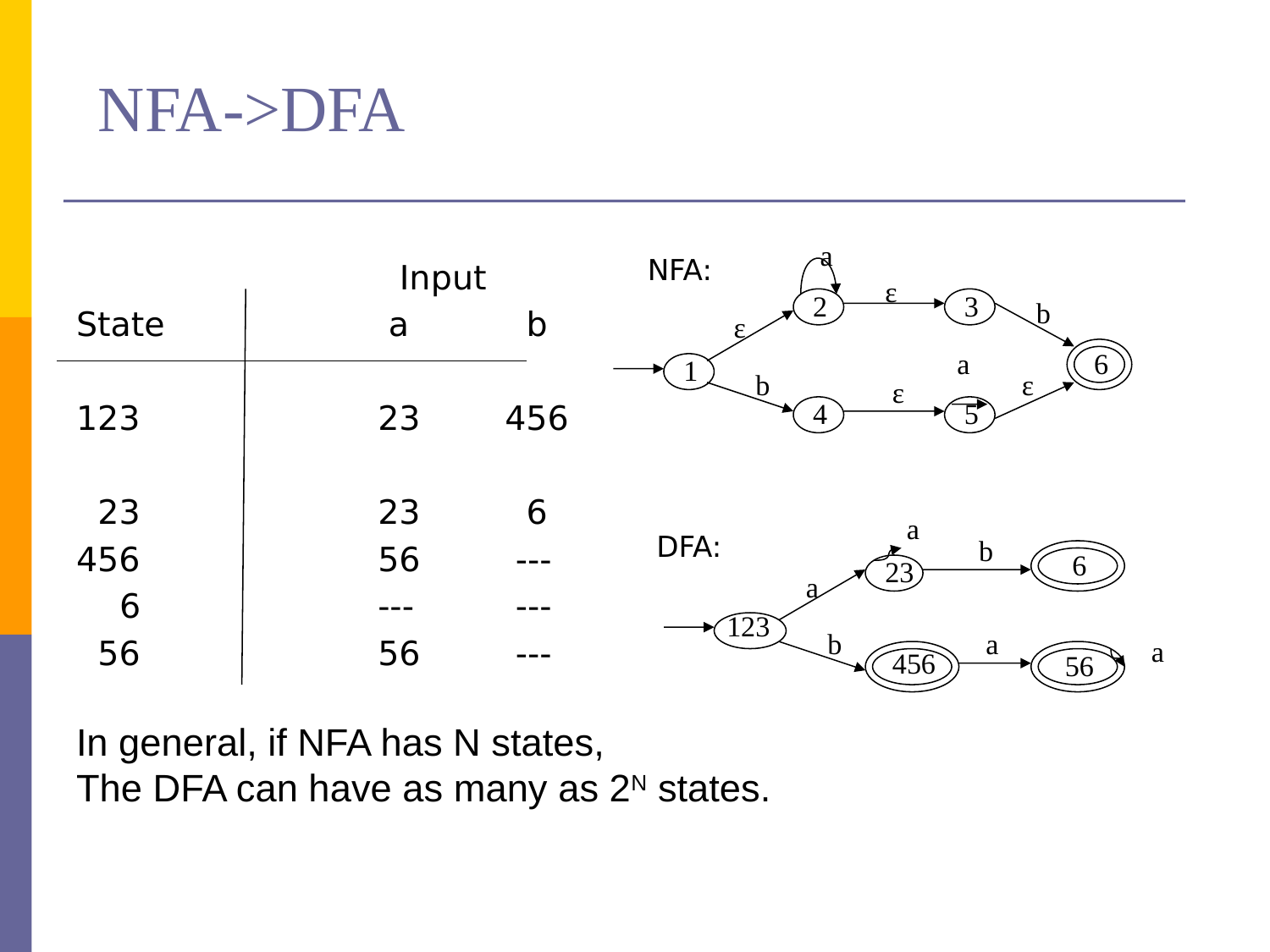

# NFA->DFA
a
ε
2
3

b
ε

a

6
1

b
ε
ε

4
5

NFA:
			  Input
State		 a	  b

123		23	456

  23		23	  6
456		56	 ---
    6		---  	 ---
  56		56	 ---

In general, if NFA has N states,
The DFA can have as many as 2N states.

a
b
  6

23

a

123

b
a
a

456

 56

DFA: